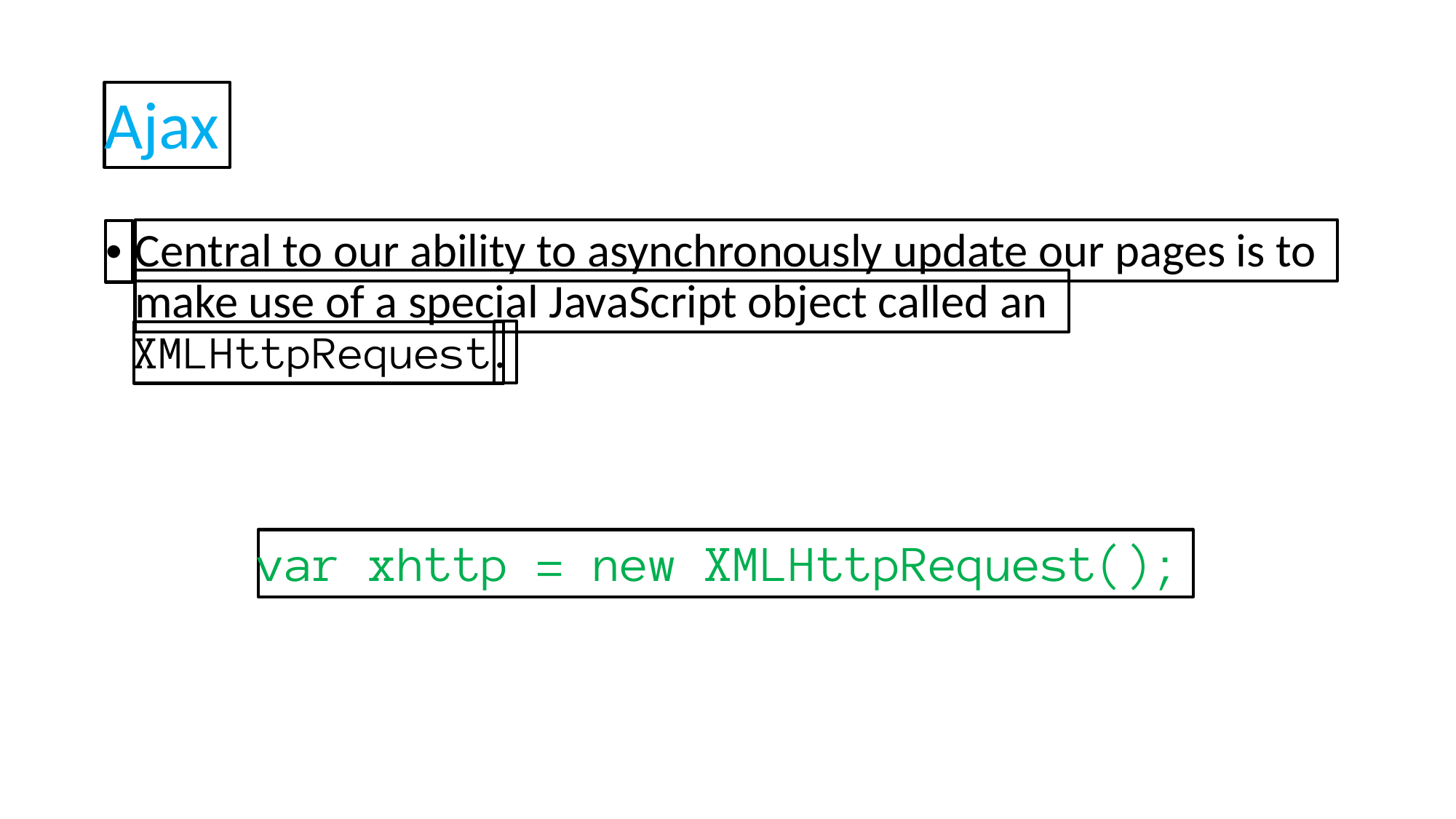

Ajax
Central to our ability to asynchronously update our pages is to
•
make use of a special JavaScript object called an
.
XMLHttpRequest
var xhttp = new XMLHttpRequest();